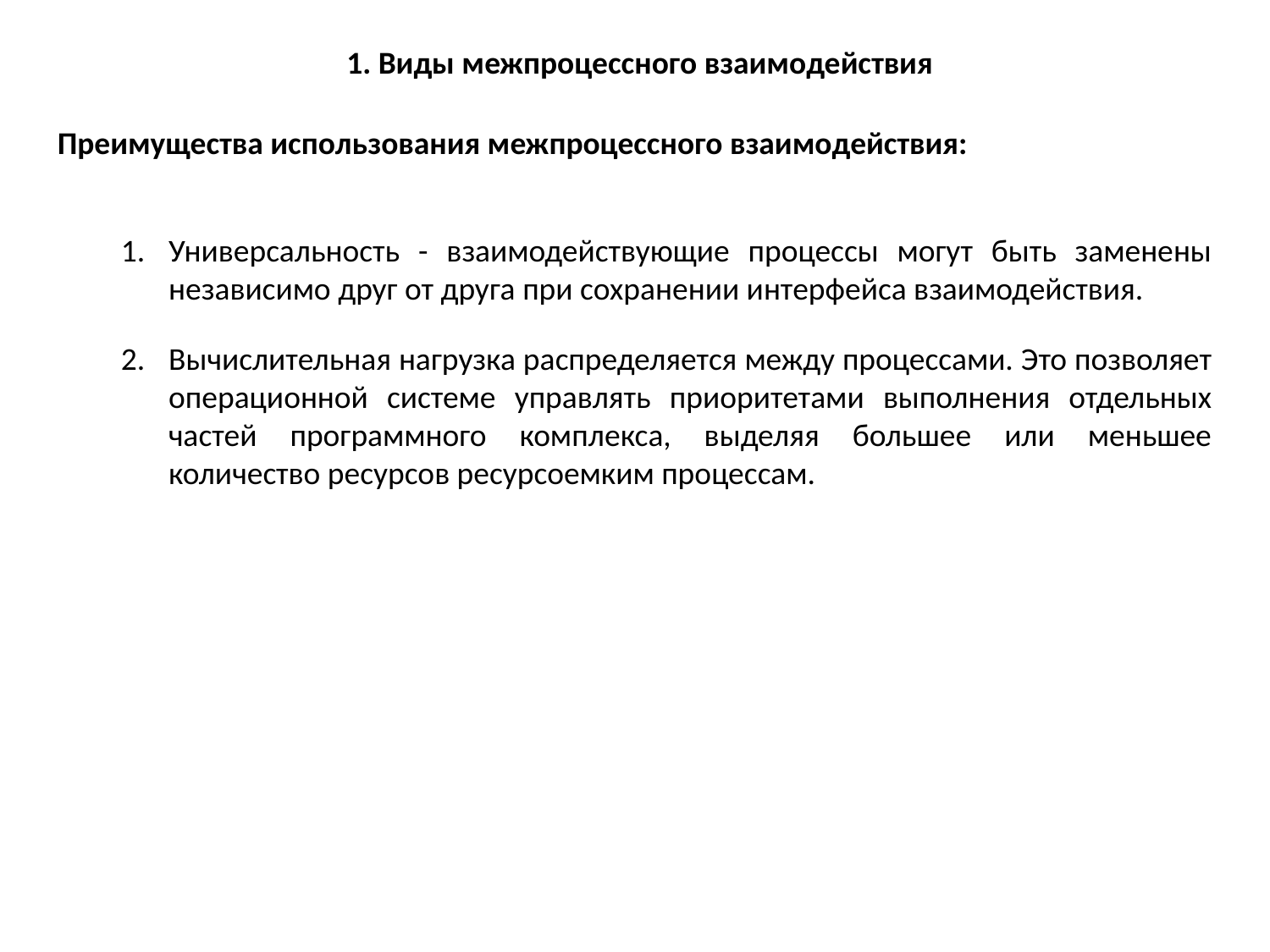

1. Виды межпроцессного взаимодействия
Преимущества использования межпроцессного взаимодействия:

Универсальность - взаимодействующие процессы могут быть заменены независимо друг от друга при сохранении интерфейса взаимодействия.
Вычислительная нагрузка распределяется между процессами. Это позволяет операционной системе управлять приоритетами выполнения отдельных частей программного комплекса, выделяя большее или меньшее количество ресурсов ресурсоемким процессам.